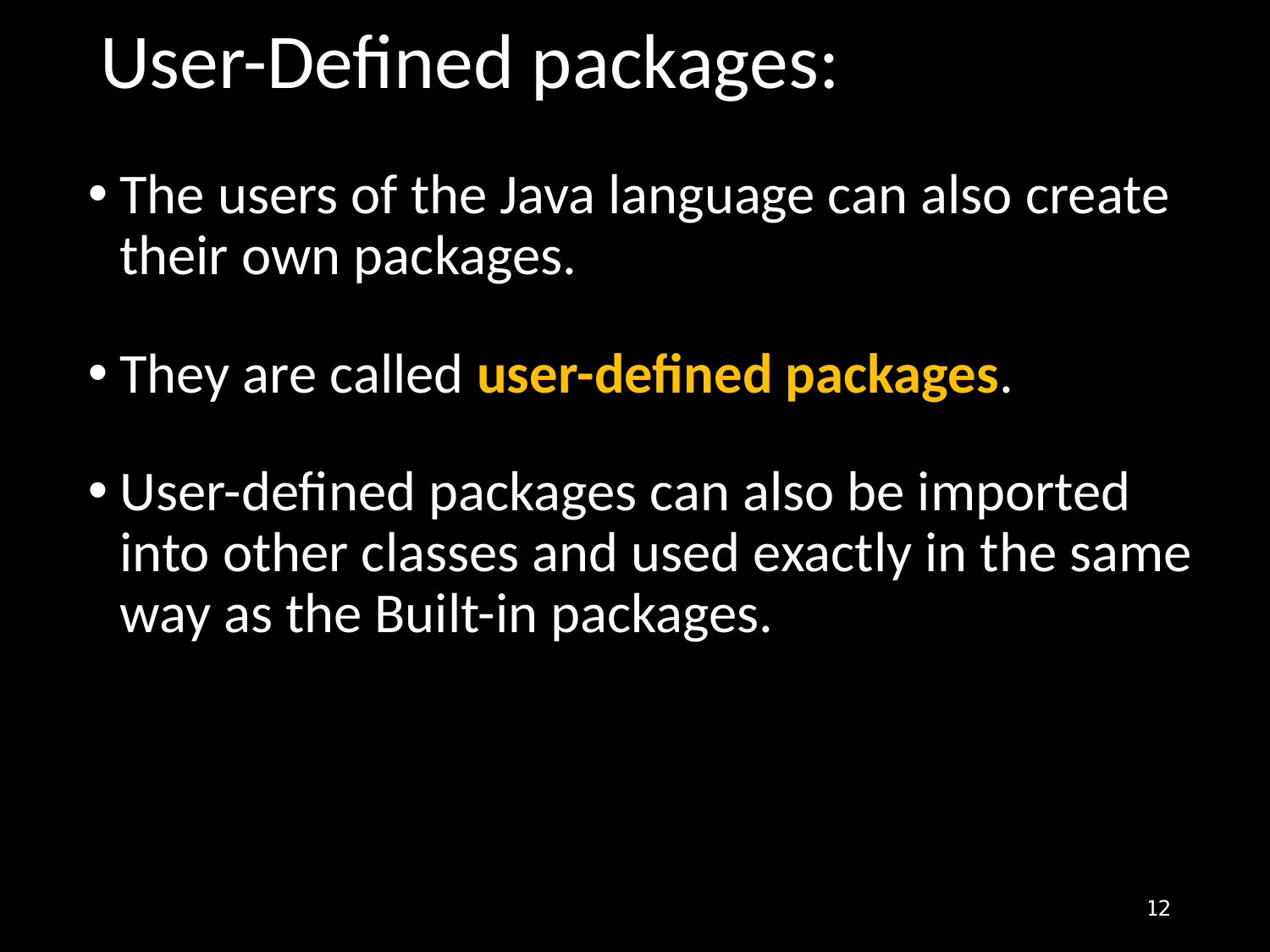

# User-Defined packages:
The users of the Java language can also create their own packages.

They are called user-defined packages.

User-defined packages can also be imported into other classes and used exactly in the same way as the Built-in packages.
12